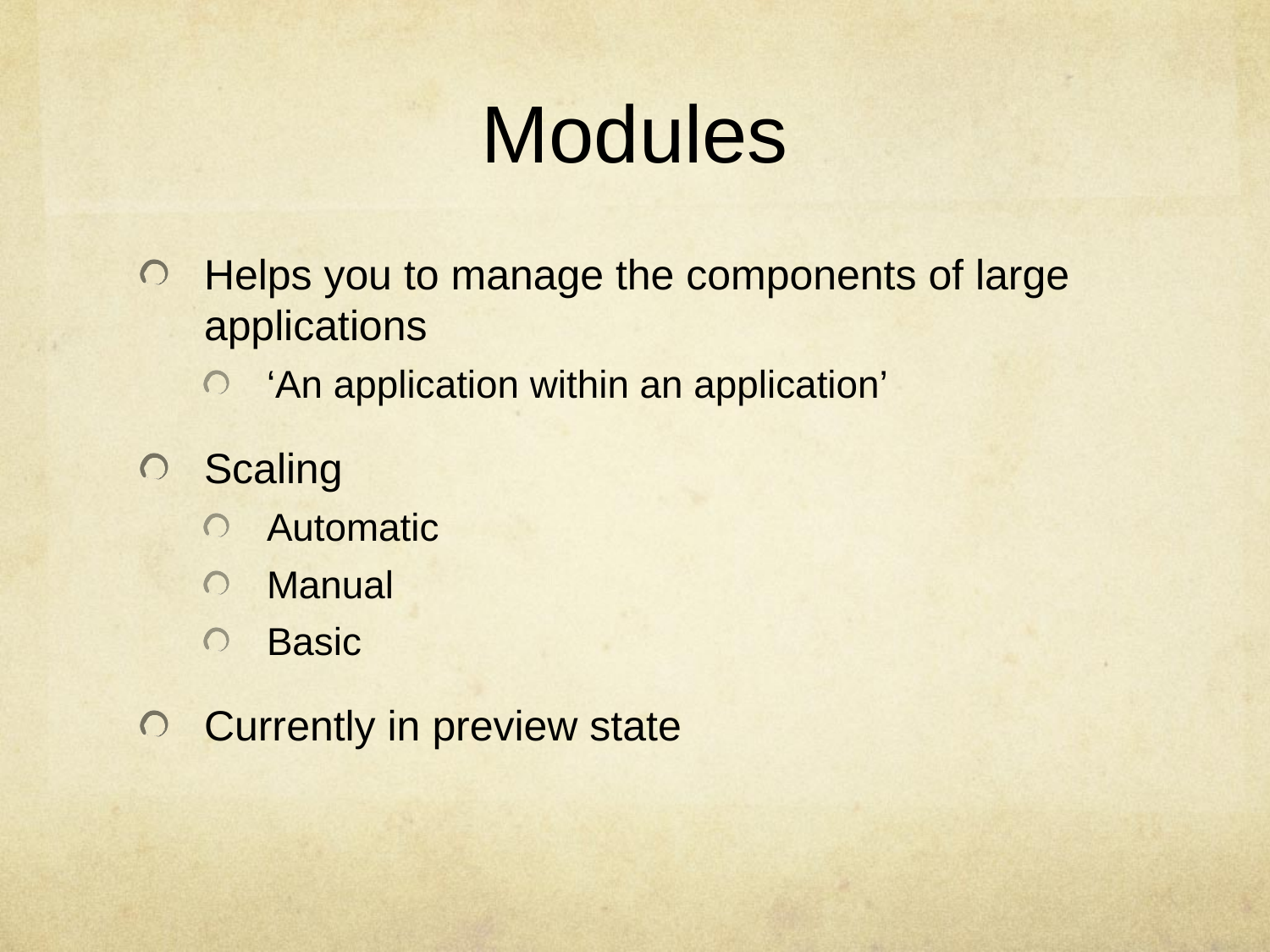

# Modules
Helps you to manage the components of large applications
‘An application within an application’
Scaling
Automatic
Manual
Basic
Currently in preview state